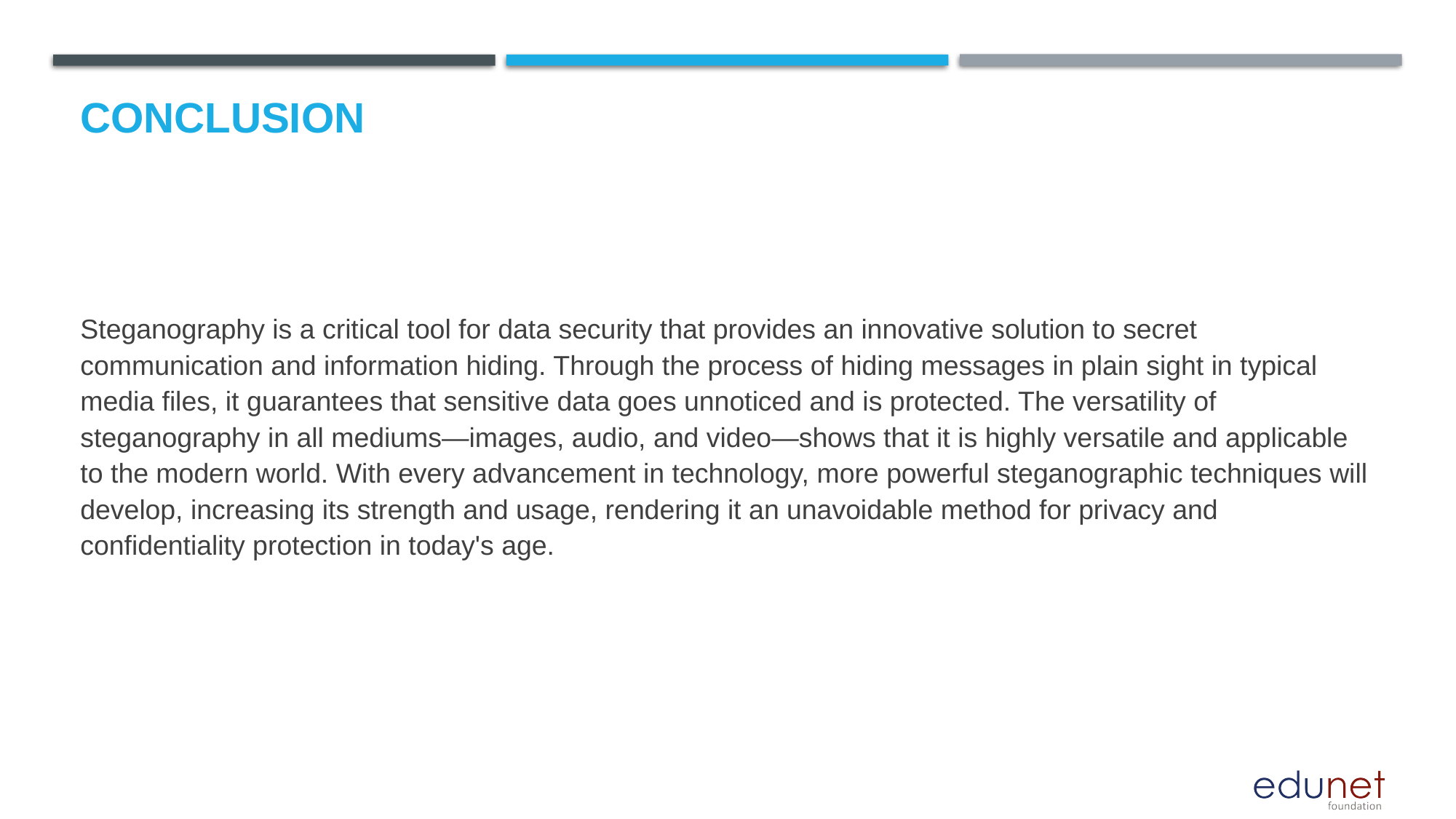

# Conclusion
Steganography is a critical tool for data security that provides an innovative solution to secret communication and information hiding. Through the process of hiding messages in plain sight in typical media files, it guarantees that sensitive data goes unnoticed and is protected. The versatility of steganography in all mediums—images, audio, and video—shows that it is highly versatile and applicable to the modern world. With every advancement in technology, more powerful steganographic techniques will develop, increasing its strength and usage, rendering it an unavoidable method for privacy and confidentiality protection in today's age.